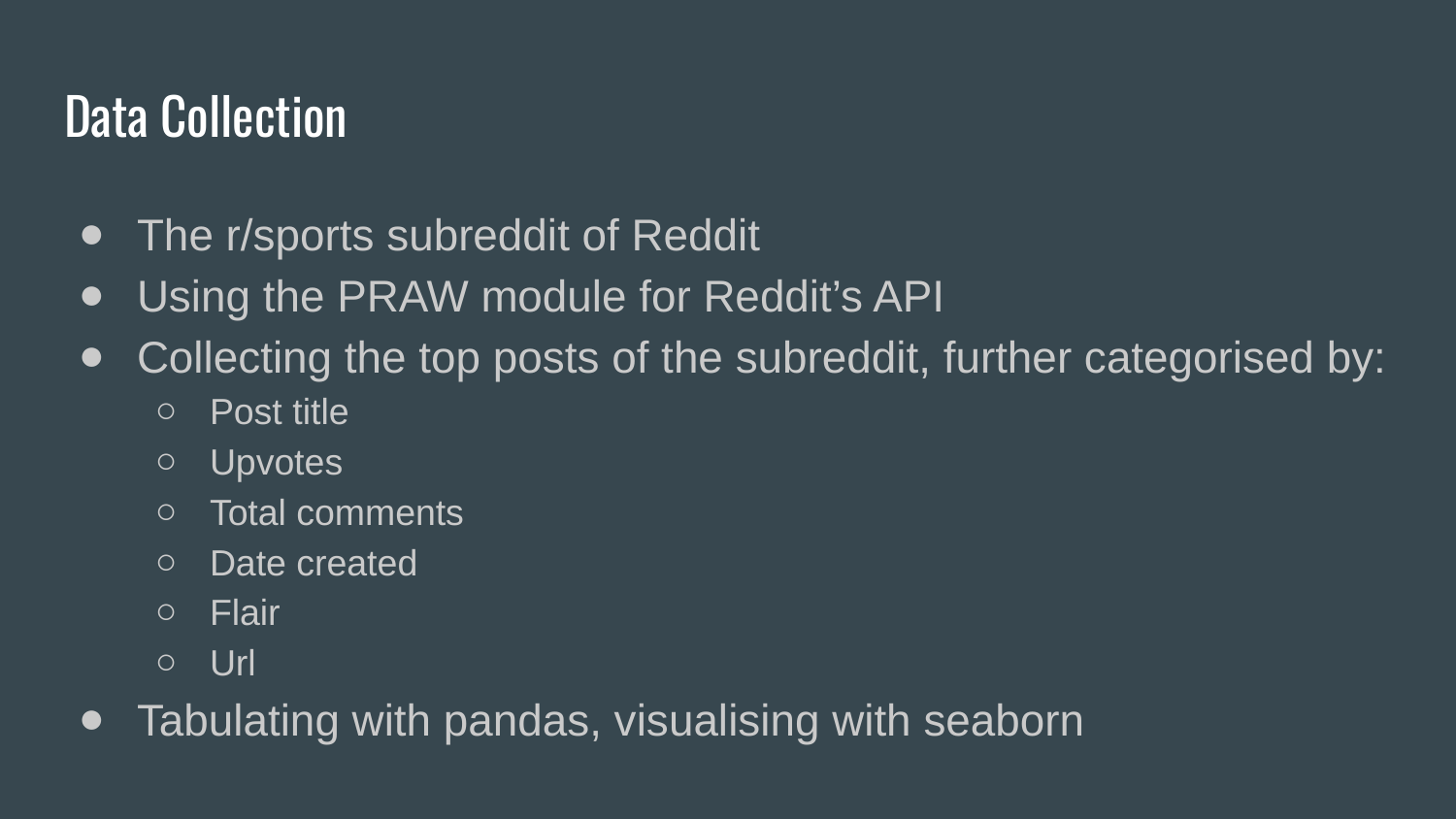

# Data Collection
The r/sports subreddit of Reddit
Using the PRAW module for Reddit’s API
Collecting the top posts of the subreddit, further categorised by:
Post title
Upvotes
Total comments
Date created
Flair
Url
Tabulating with pandas, visualising with seaborn